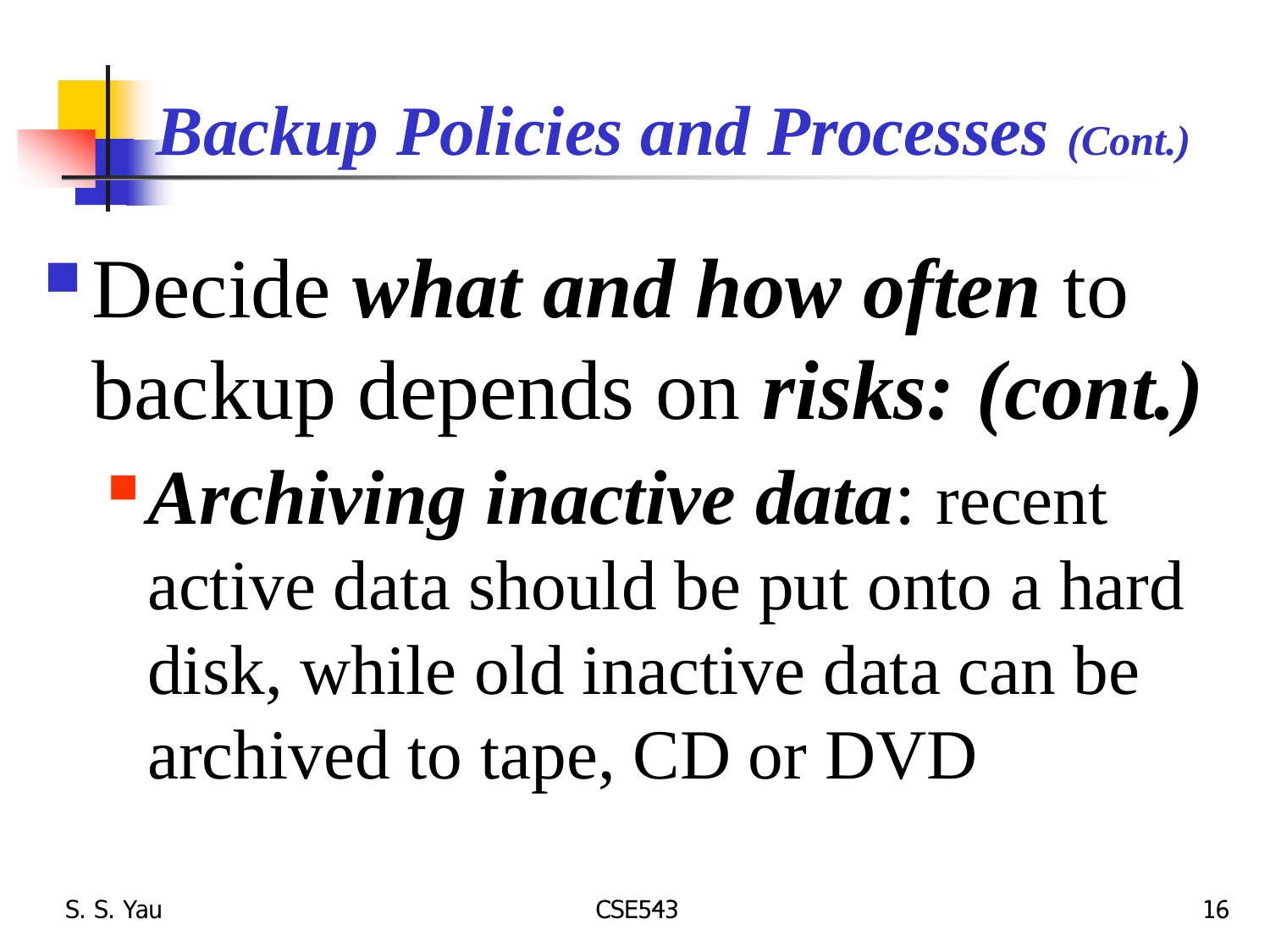

# Backup Policies and Processes (Cont.)
Decide what and how often to backup depends on risks: (cont.)
Archiving inactive data: recent active data should be put onto a hard disk, while old inactive data can be  archived to tape, CD or DVD
S. S. Yau
CSE543
16